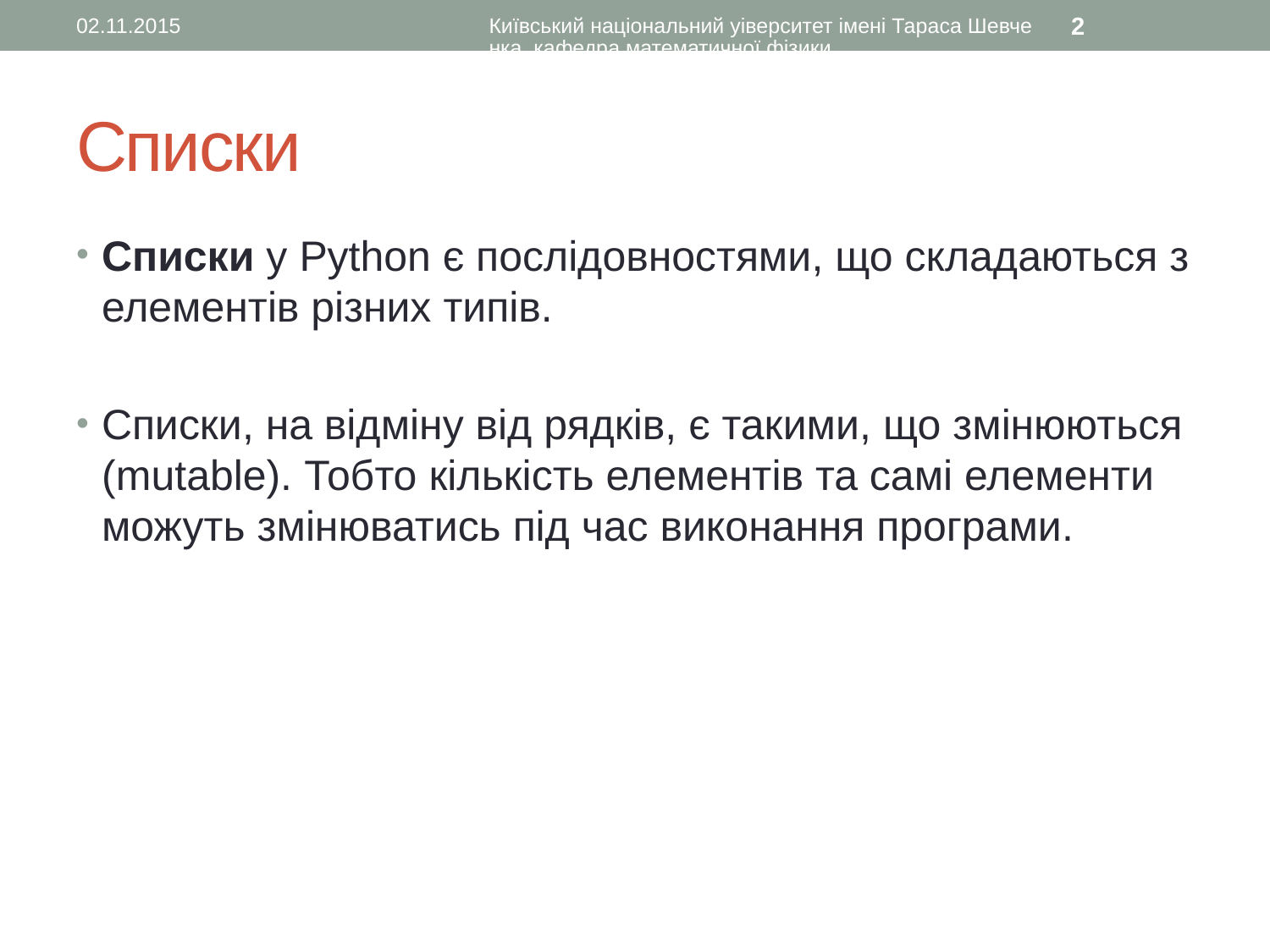

02.11.2015
Київський національний уіверситет імені Тараса Шевченка, кафедра математичної фізики
2
# Списки
Списки у Python є послідовностями, що складаються з елементів різних типів.

Списки, на відміну від рядків, є такими, що змінюються (mutable). Тобто кількість елементів та самі елементи можуть змінюватись під час виконання програми.